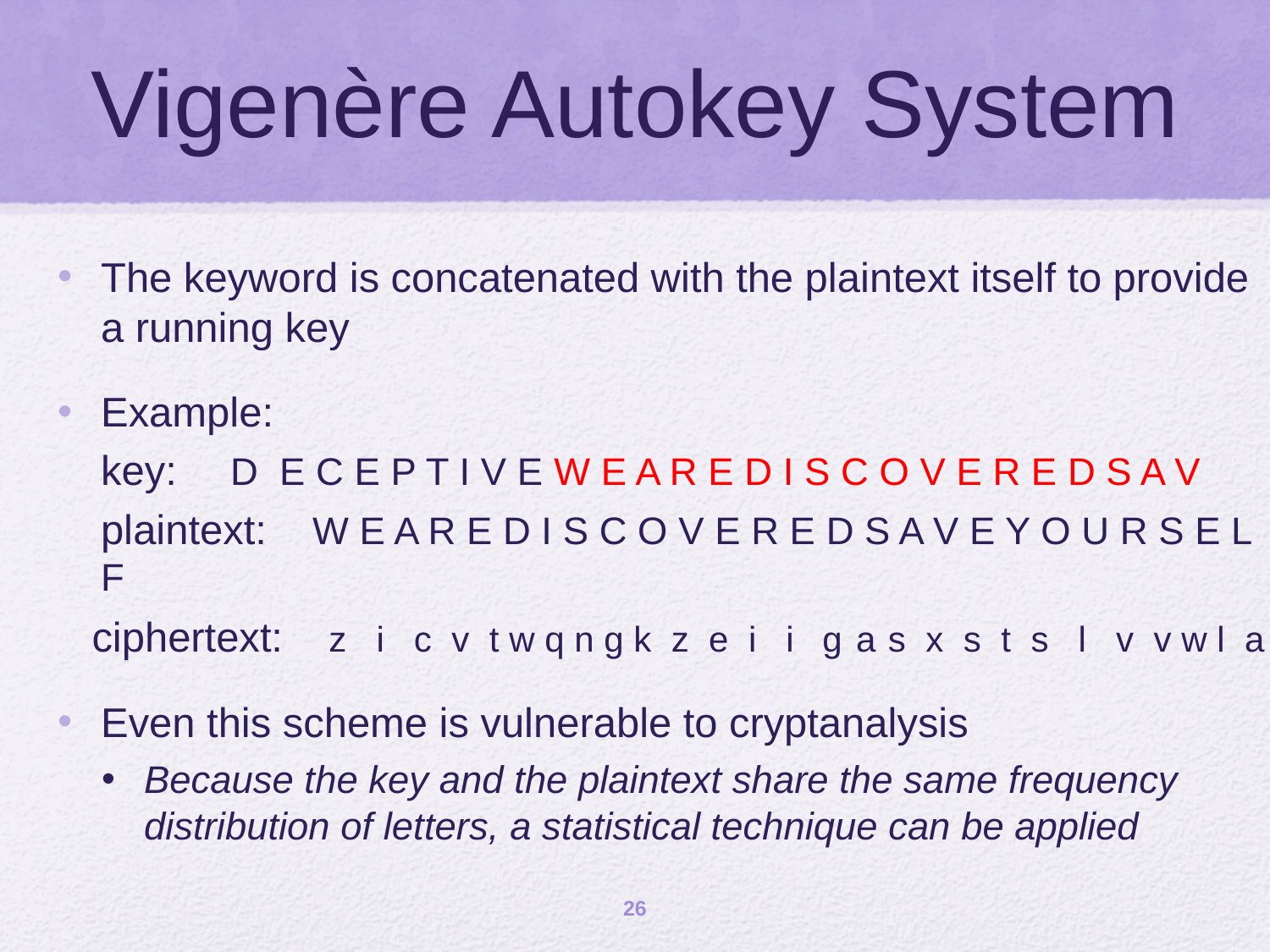

# Vigenère Autokey System
The keyword is concatenated with the plaintext itself to provide a running key
Example:
	key: 	  D  E C E P T I V E W E A R E D I S C O V E R E D S A V
	plaintext:    W E A R E D I S C O V E R E D S A V E Y O U R S E L F
   ciphertext:    z   i   c  v  t w q n g k  z  e  i   i   g  a s  x  s  t  s   l   v  v w l  a
Even this scheme is vulnerable to cryptanalysis
Because the key and the plaintext share the same frequency distribution of letters, a statistical technique can be applied
26